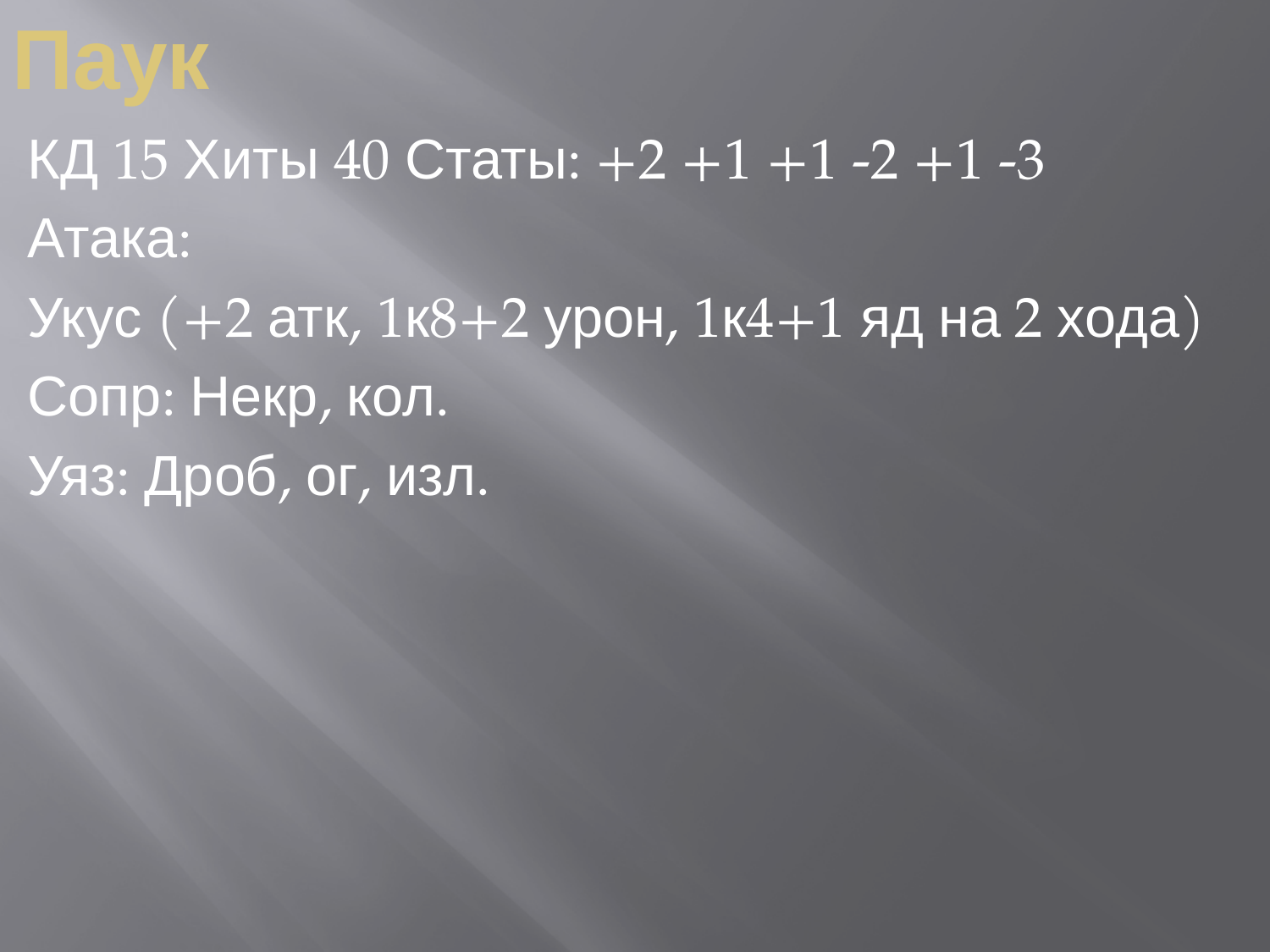

# Паук
КД 15 Хиты 40 Статы: +2 +1 +1 -2 +1 -3
Атака:
Укус (+2 атк, 1к8+2 урон, 1к4+1 яд на 2 хода)
Сопр: Некр, кол.
Уяз: Дроб, ог, изл.